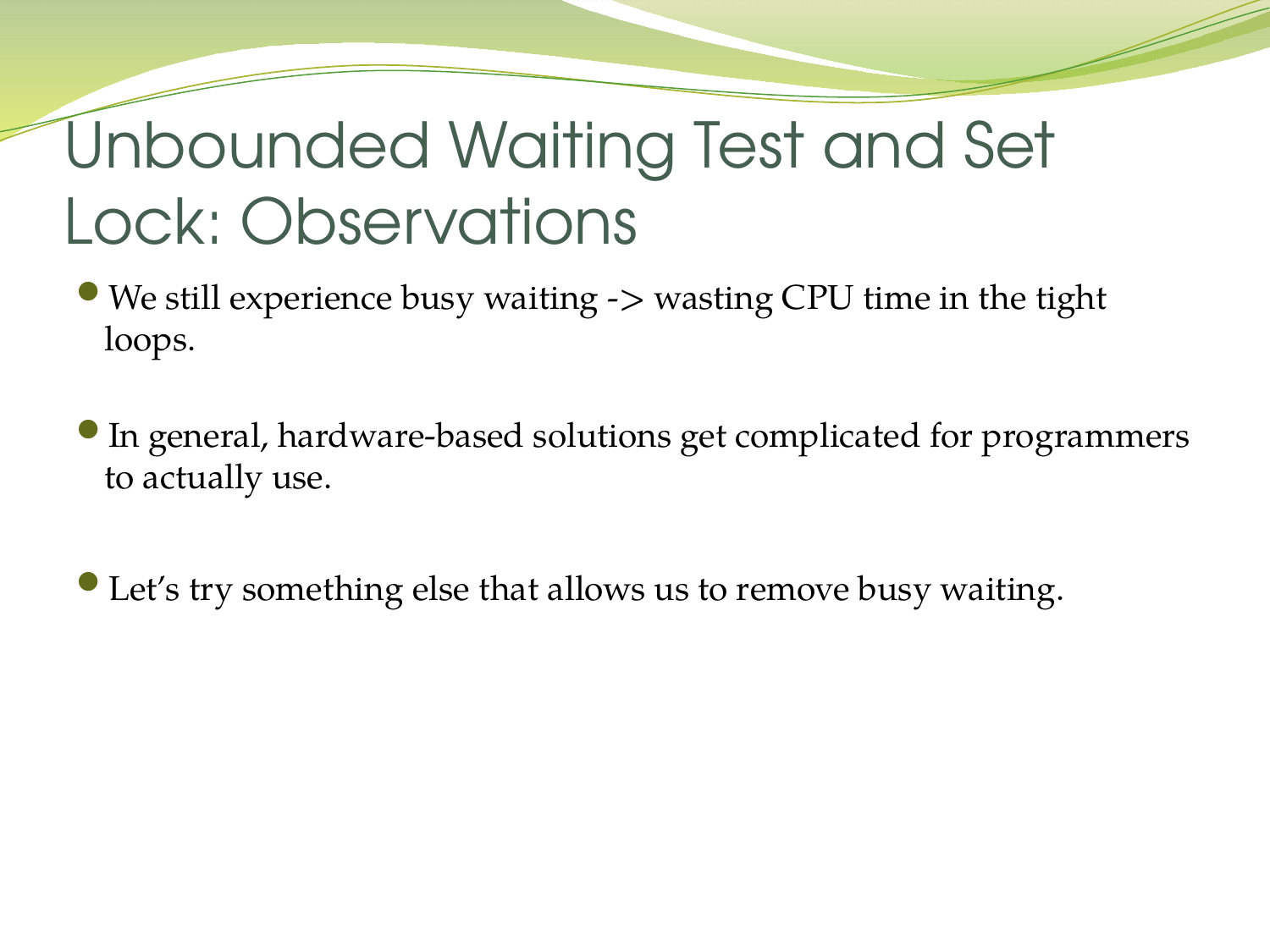

# Unbounded Waiting Test and Set Lock: Observations
We still experience busy waiting -> wasting CPU time in the tight loops.

In general, hardware-based solutions get complicated for programmers to actually use.

Let’s try something else that allows us to remove busy waiting.